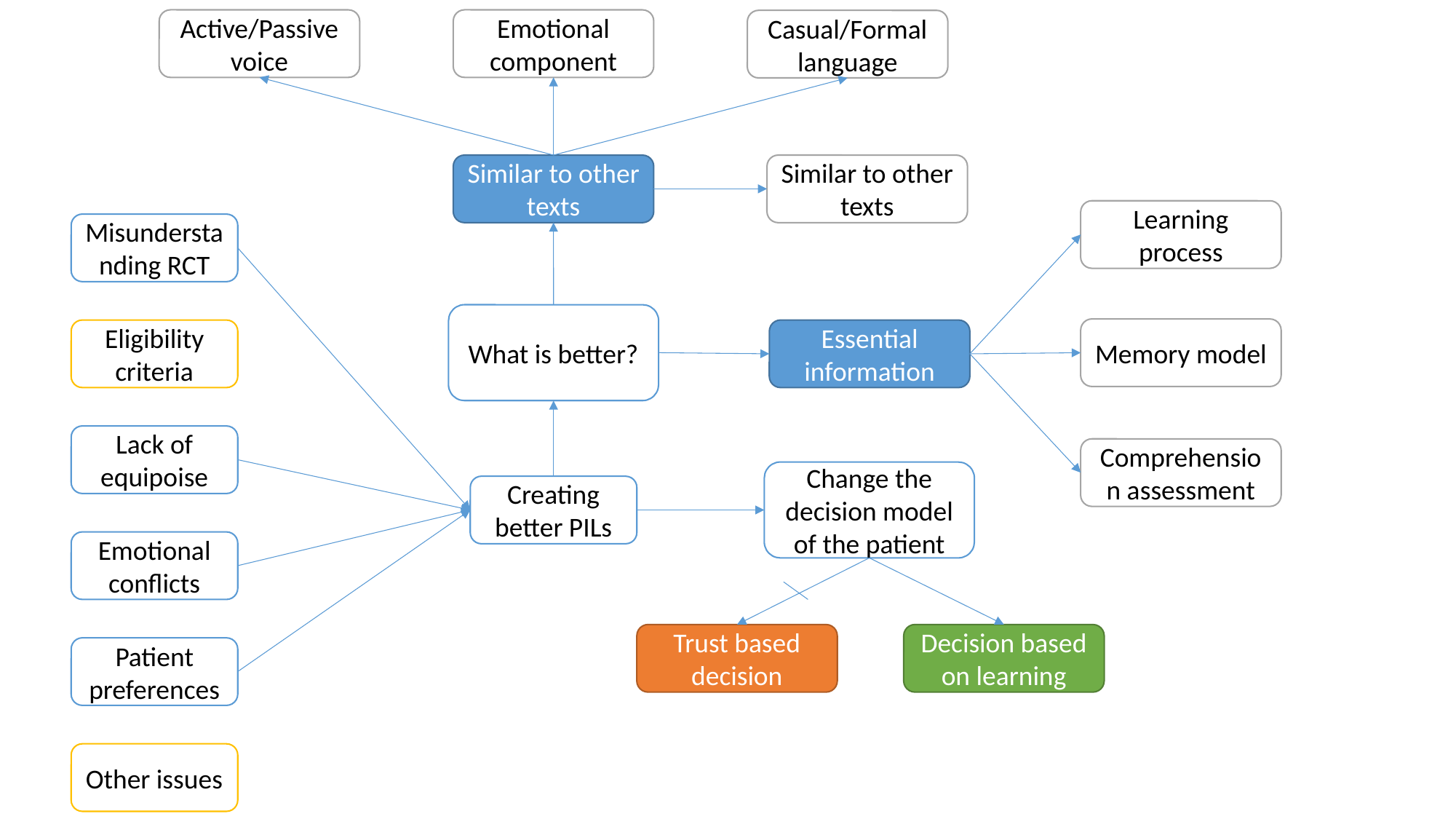

Emotional component
Active/Passive voice
Casual/Formal language
Similar to other texts
Similar to other texts
Learning process
Misunderstanding RCT
What is better?
Memory model
Essential information
Eligibility criteria
Lack of equipoise
Comprehension assessment
Change the decision model of the patient
Creating better PILs
Emotional conflicts
Decision based on learning
Trust based decision
Patient preferences
Other issues